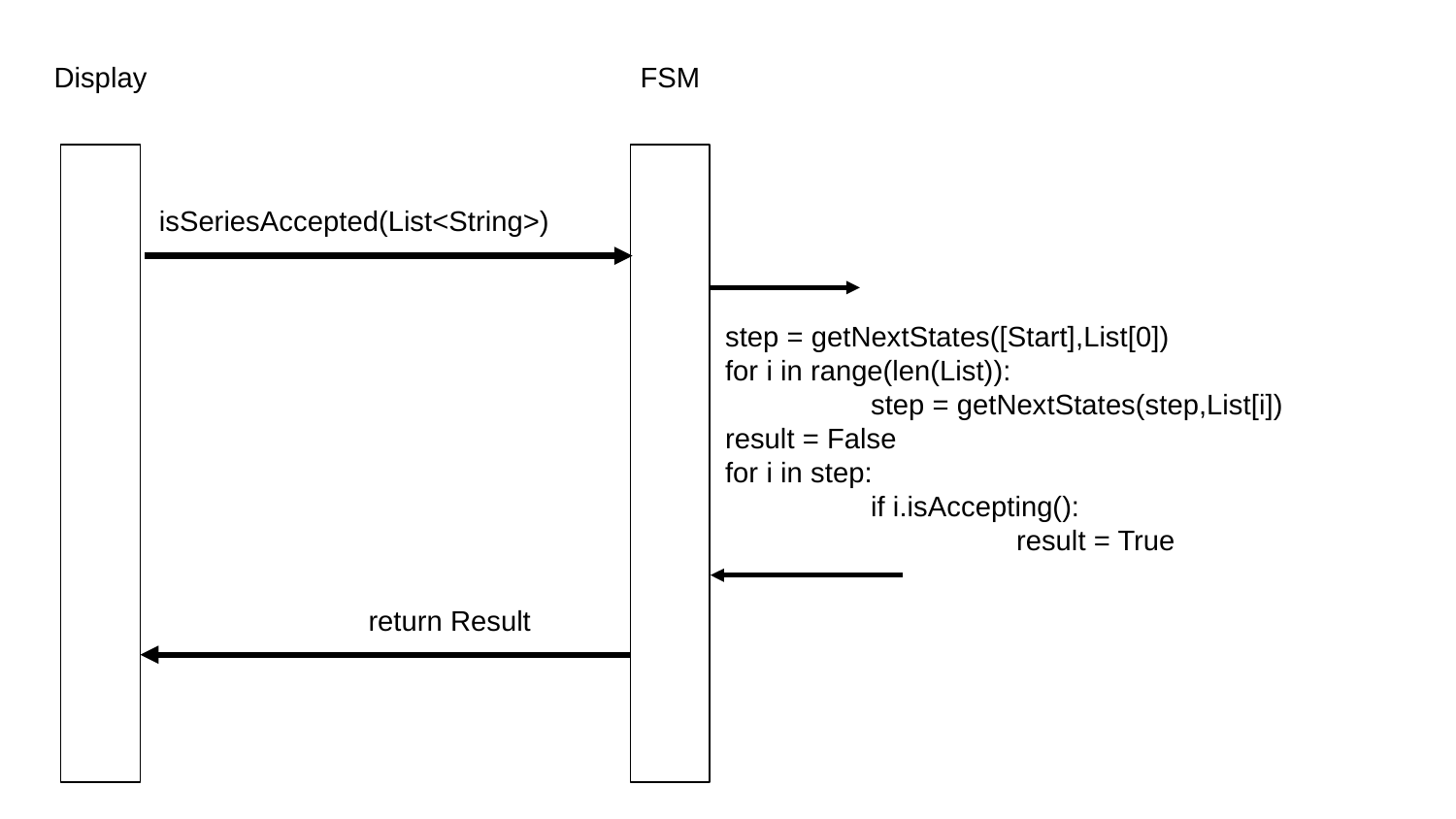

Display
FSM

isSeriesAccepted(List<String>)
step = getNextStates([Start],List[0])
for i in range(len(List)):
	step = getNextStates(step,List[i])
result = False
for i in step:
	if i.isAccepting():
		result = True
return Result